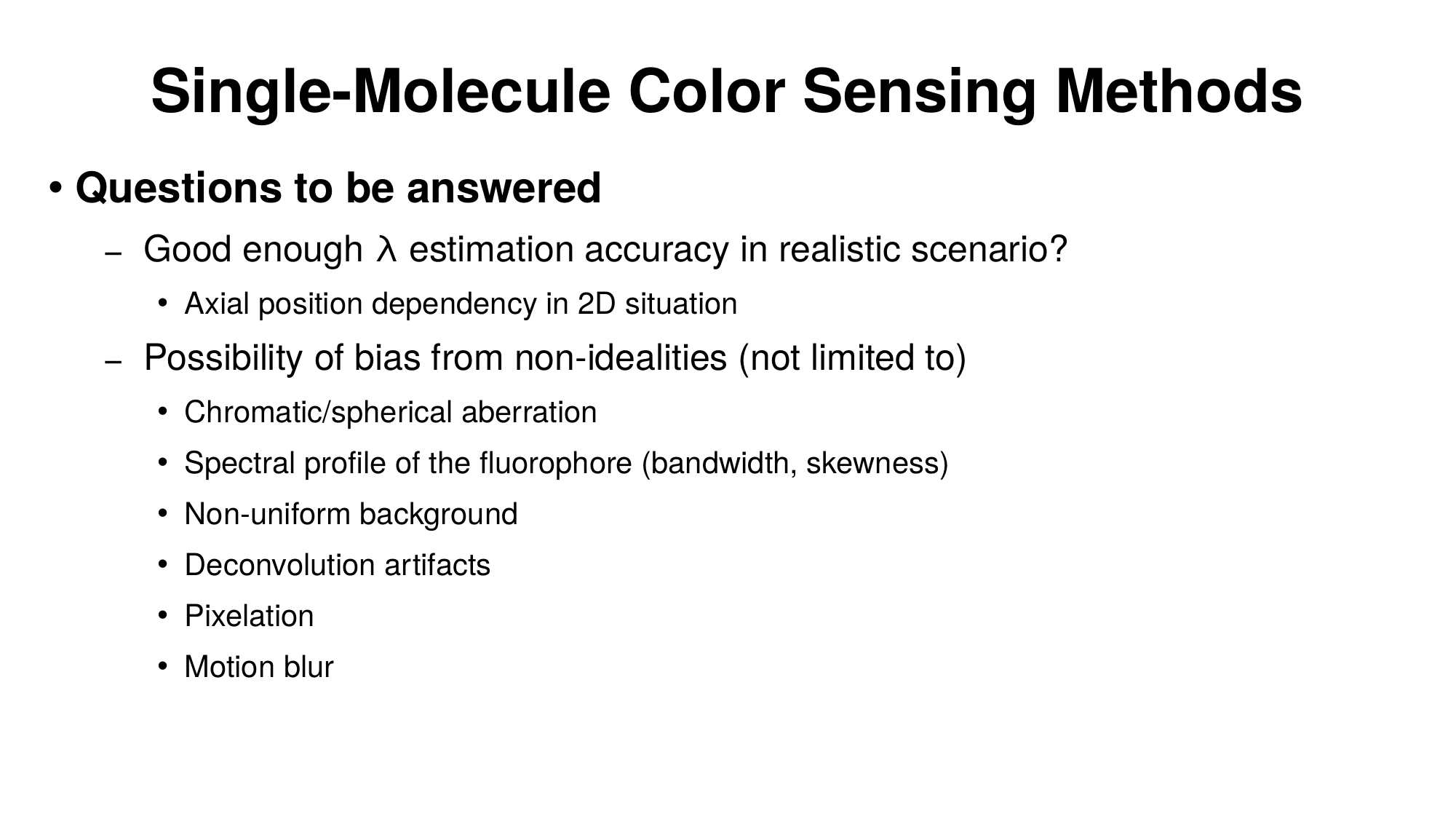

# Single-Molecule Color Sensing Methods
Questions to be answered
Good enough λ estimation accuracy in realistic scenario?
Axial position dependency in 2D situation
Possibility of bias from non-idealities (not limited to)
Chromatic/spherical aberration
Spectral profile of the fluorophore (bandwidth, skewness)
Non-uniform background
Deconvolution artifacts
Pixelation
Motion blur